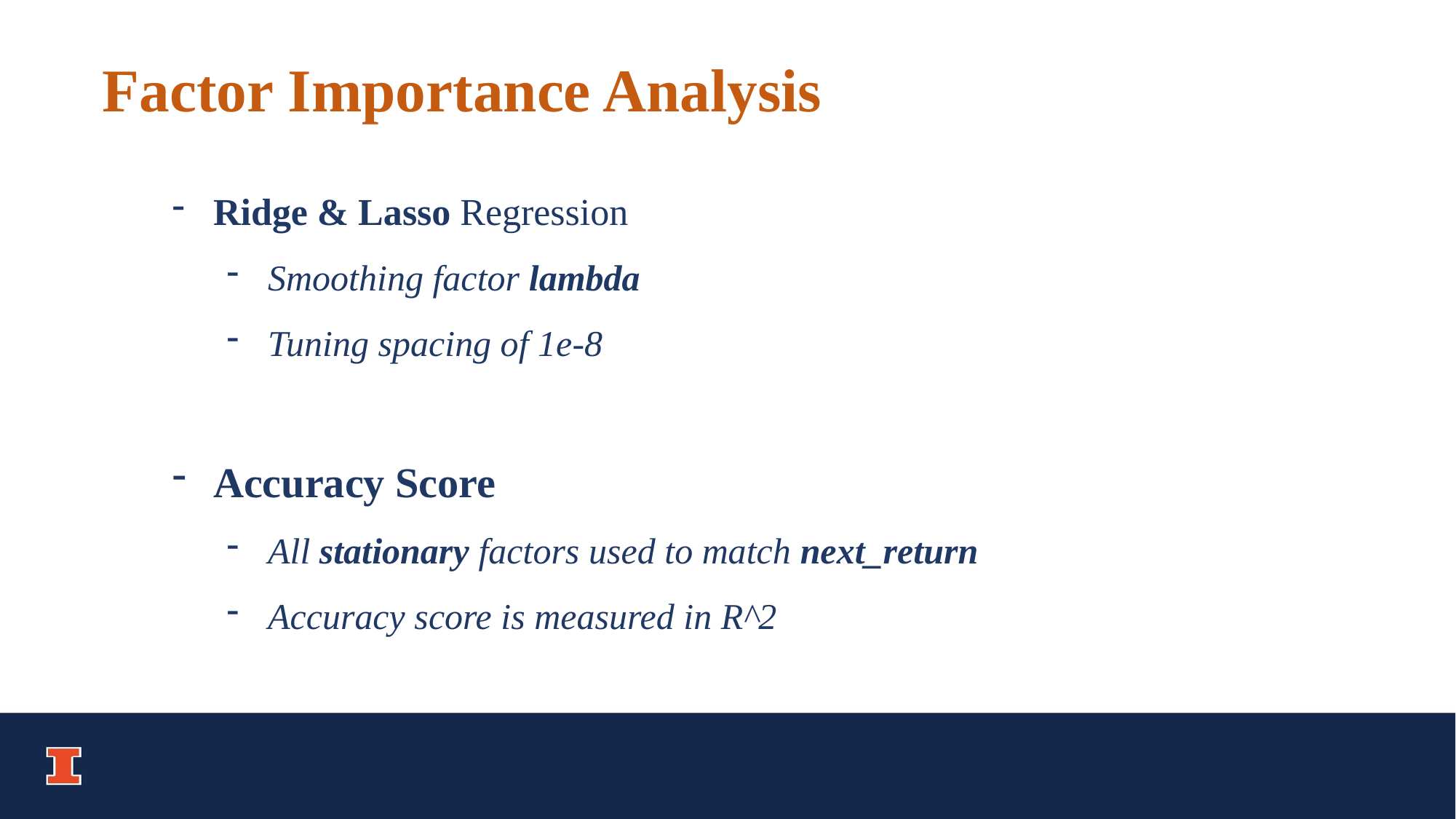

Factor Importance Analysis
Ridge & Lasso Regression
Smoothing factor lambda
Tuning spacing of 1e-8

Accuracy Score
All stationary factors used to match next_return
Accuracy score is measured in R^2